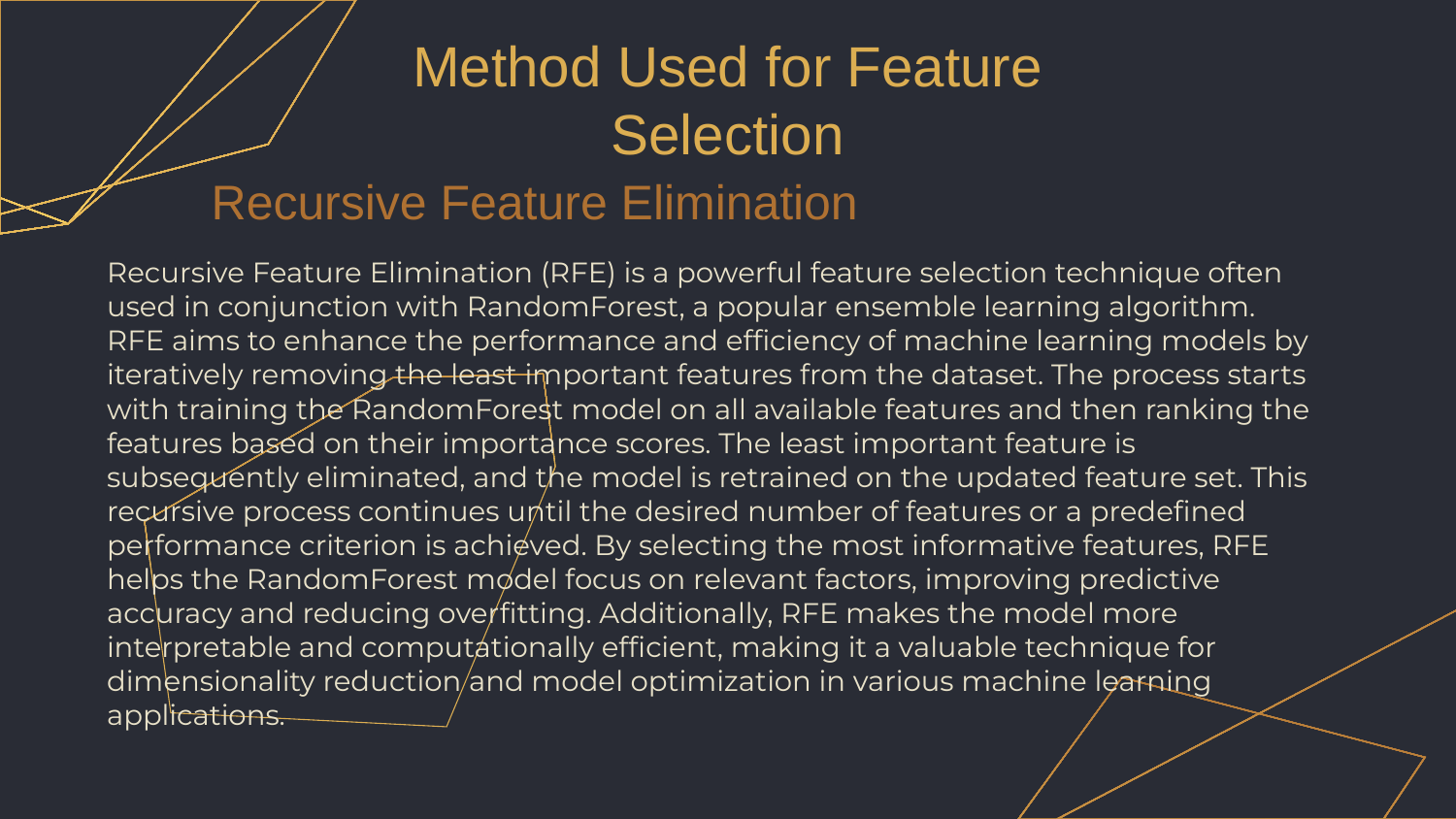

# Method Used for Feature Selection
Recursive Feature Elimination
Recursive Feature Elimination (RFE) is a powerful feature selection technique often used in conjunction with RandomForest, a popular ensemble learning algorithm. RFE aims to enhance the performance and efficiency of machine learning models by iteratively removing the least important features from the dataset. The process starts with training the RandomForest model on all available features and then ranking the features based on their importance scores. The least important feature is subsequently eliminated, and the model is retrained on the updated feature set. This recursive process continues until the desired number of features or a predefined performance criterion is achieved. By selecting the most informative features, RFE helps the RandomForest model focus on relevant factors, improving predictive accuracy and reducing overfitting. Additionally, RFE makes the model more interpretable and computationally efficient, making it a valuable technique for dimensionality reduction and model optimization in various machine learning applications.